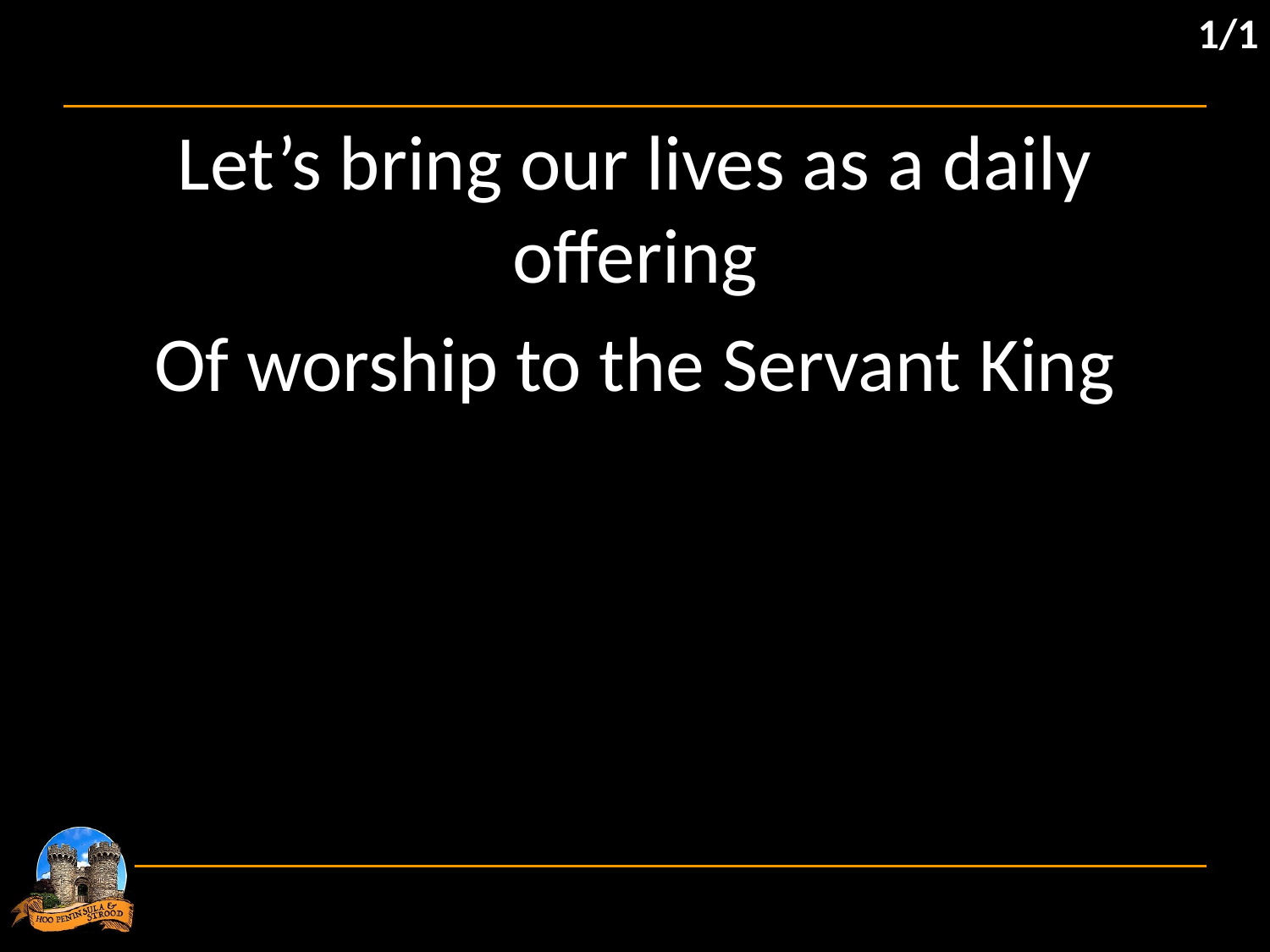

1/1
Let’s bring our lives as a daily offering
Of worship to the Servant King